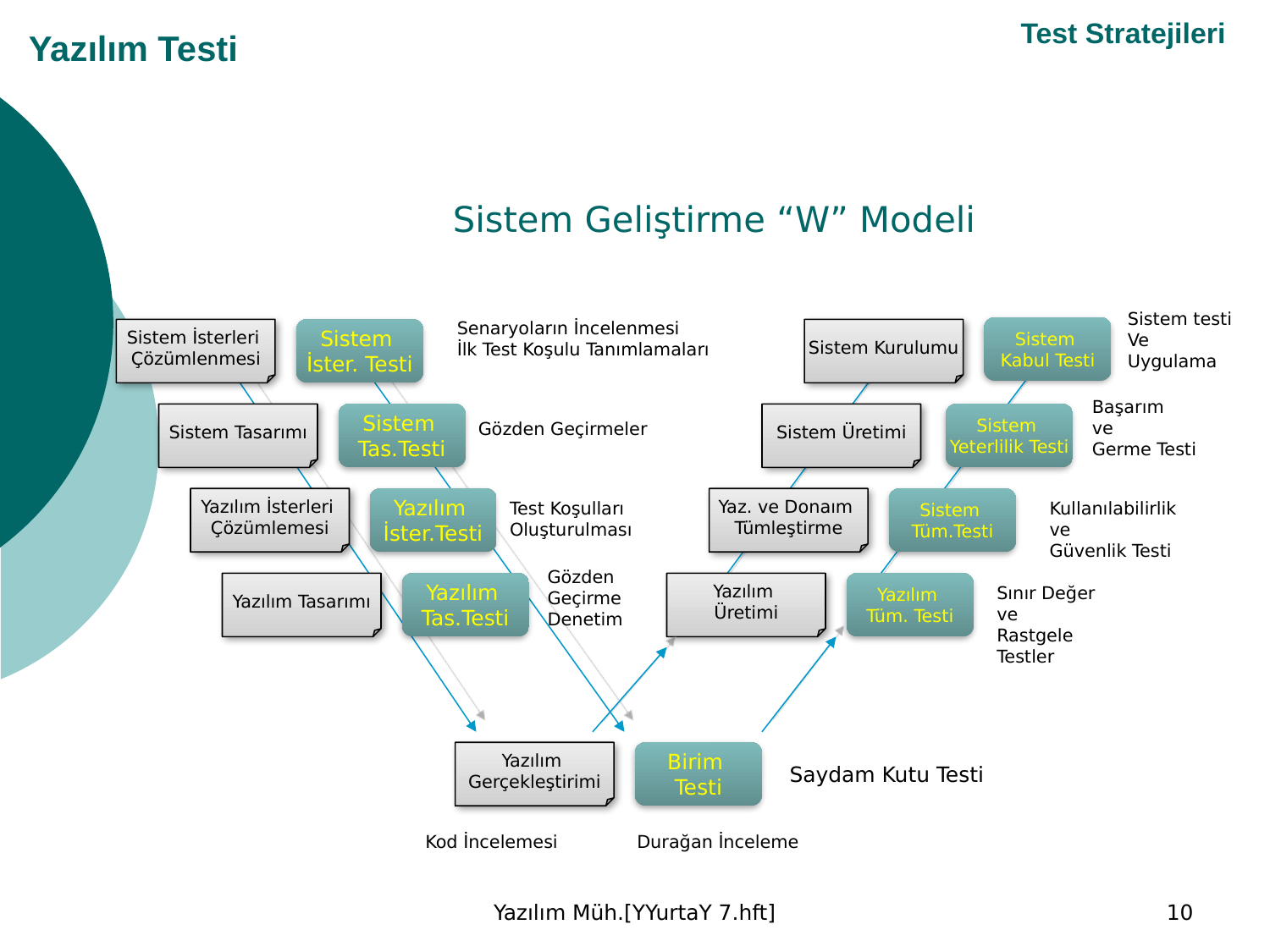

Test Stratejileri
# Yazılım Testi
Sistem Geliştirme “W” Modeli

Sistem testi
Ve
Uygulama
Senaryoların İncelenmesi
İlk Test Koşulu Tanımlamaları
Sistem
Kabul Testi
Sistem İsterleri
Çözümlenmesi
Sistem
İster. Testi
Sistem Kurulumu

Sistem Tasarımı
Sistem
Tas.Testi
Sistem Üretimi
Sistem
Yeterlilik Testi
Yazılım İsterleri
Çözümlemesi
Yazılım
İster.Testi
Yaz. ve Donaım
Tümleştirme
Sistem
Tüm.Testi
Yazılım Tasarımı
Yazılım
Tas.Testi
Yazılım
Üretimi
Yazılım
Tüm. Testi

Yazılım
Gerçekleştirimi
Birim
Testi

Başarım
ve
Germe Testi
Gözden Geçirmeler
Kullanılabilirlik
ve
Güvenlik Testi
Test Koşulları
Oluşturulması
Gözden
Geçirme
Denetim
Sınır Değer
ve
Rastgele
Testler
Saydam Kutu Testi
Kod İncelemesi
Durağan İnceleme
Yazılım Müh.[YYurtaY 7.hft]
10